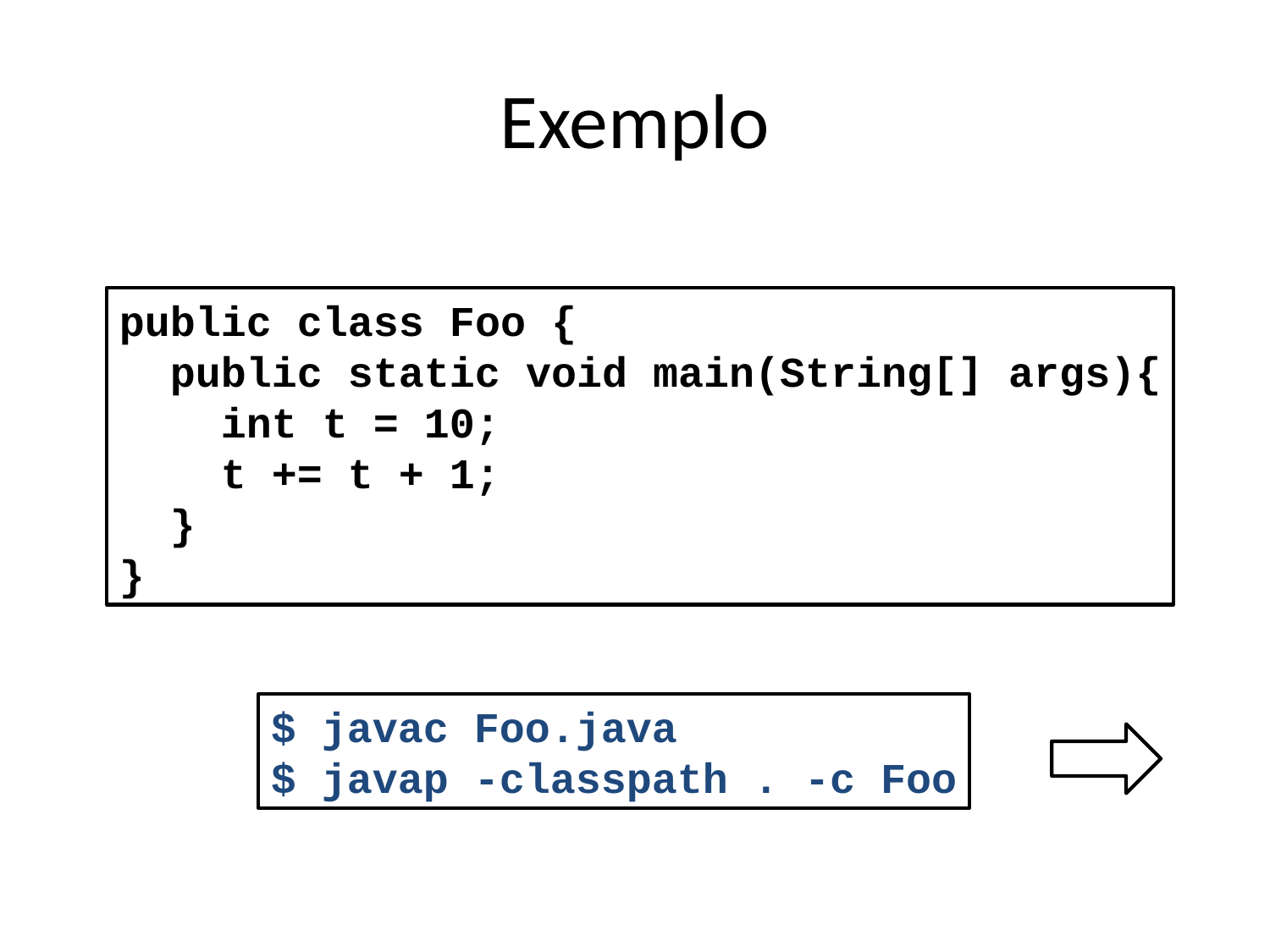

# Exemplo
public class Foo {
  public static void main(String[] args){
    int t = 10;
    t += t + 1;
  }
}
$ javac Foo.java
$ javap -classpath . -c Foo